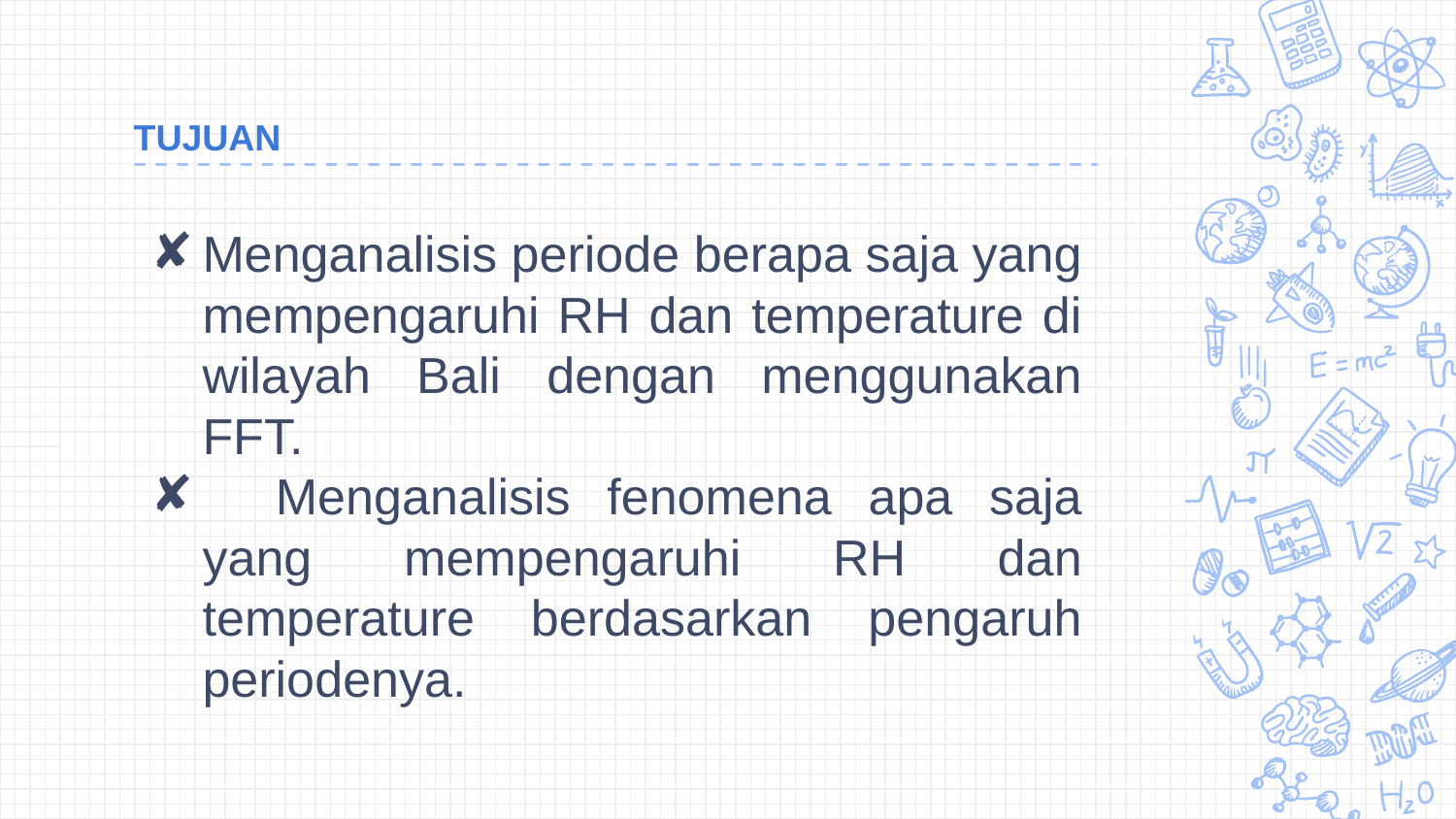

# TUJUAN
Menganalisis periode berapa saja yang mempengaruhi RH dan temperature di wilayah Bali dengan menggunakan FFT.
  Menganalisis fenomena apa saja yang mempengaruhi RH dan temperature berdasarkan pengaruh periodenya.